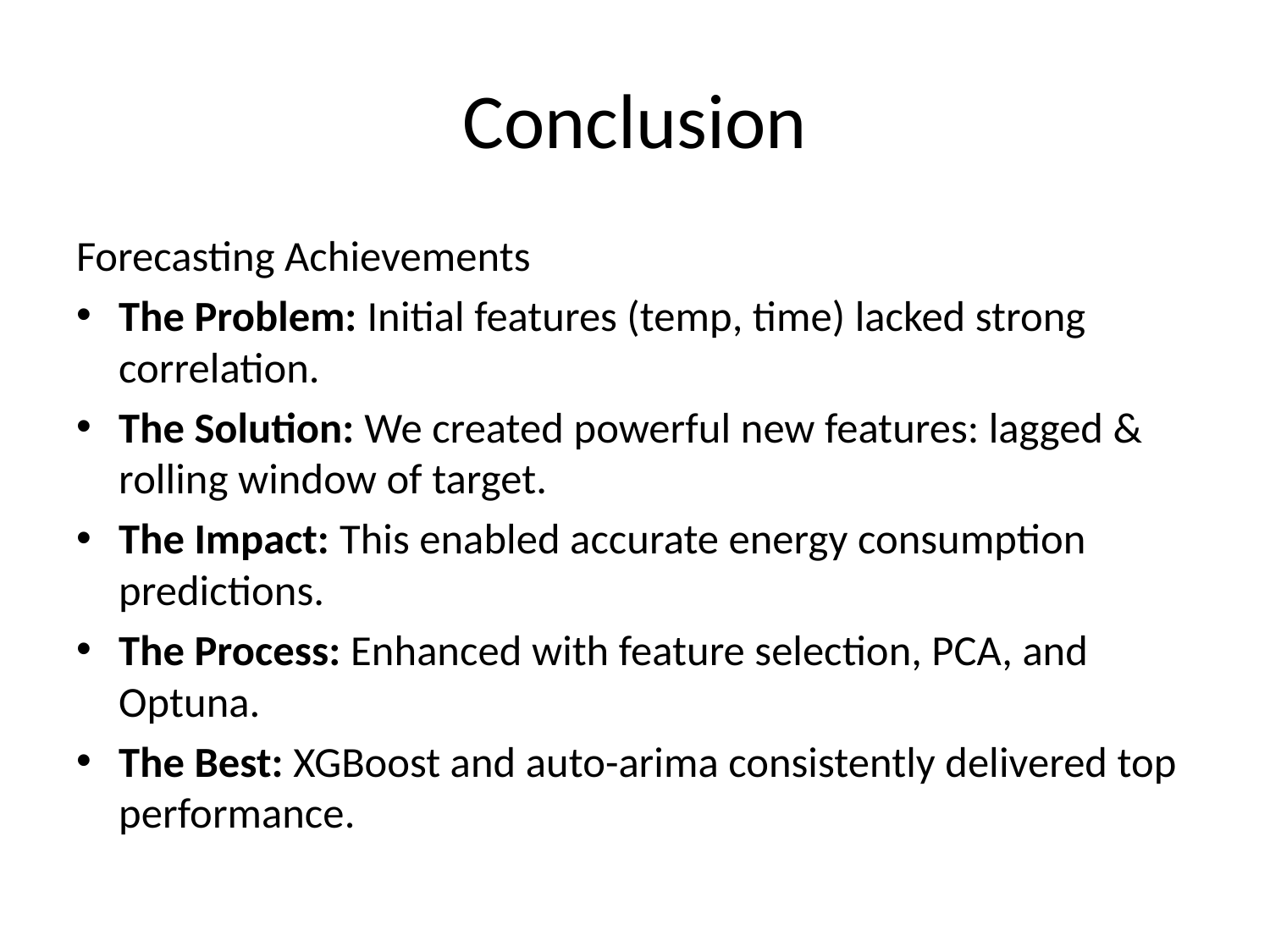

# Conclusion
Forecasting Achievements
The Problem: Initial features (temp, time) lacked strong correlation.
The Solution: We created powerful new features: lagged & rolling window of target.
The Impact: This enabled accurate energy consumption predictions.
The Process: Enhanced with feature selection, PCA, and Optuna.
The Best: XGBoost and auto-arima consistently delivered top performance.